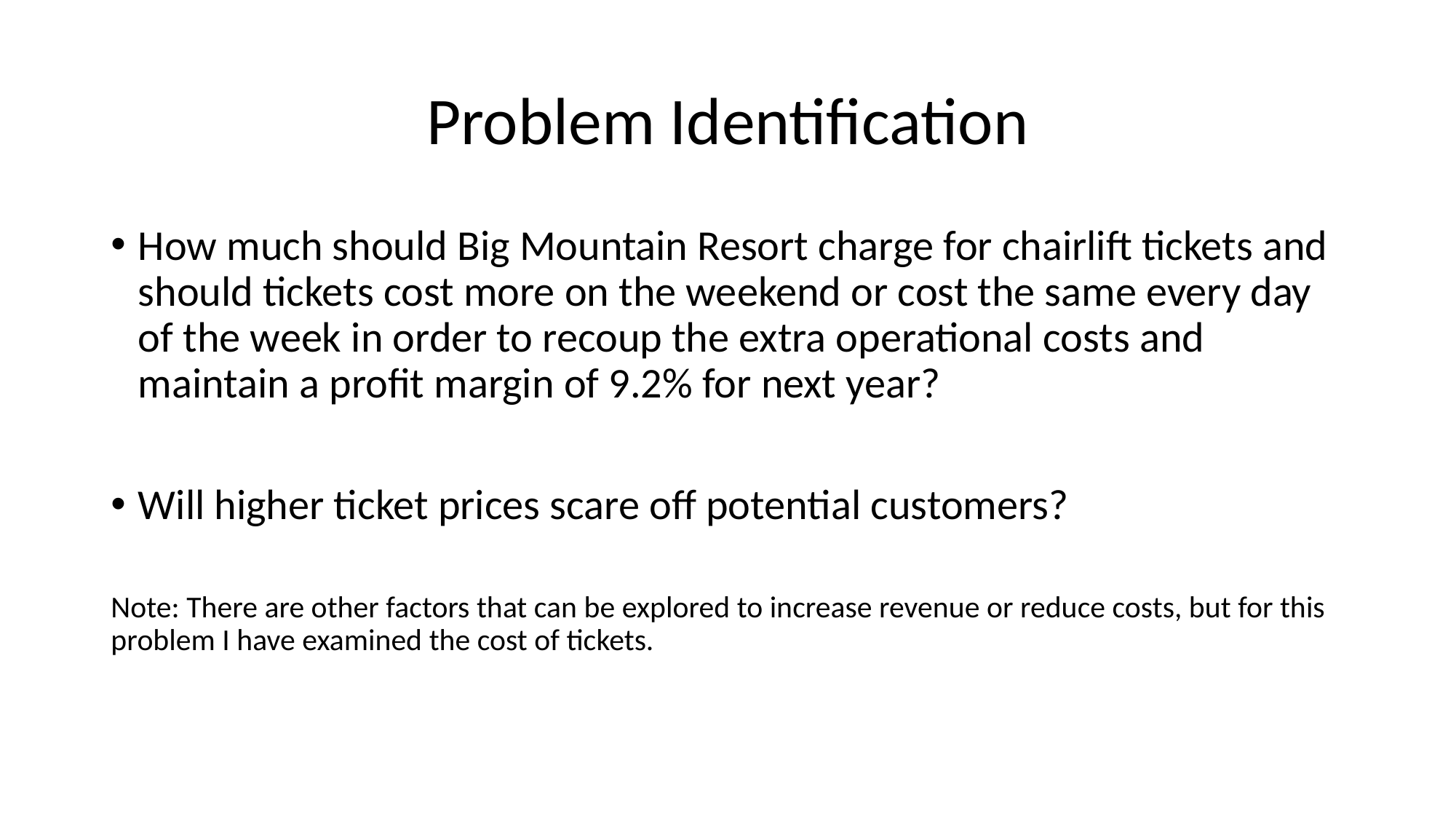

# Problem Identification
How much should Big Mountain Resort charge for chairlift tickets and should tickets cost more on the weekend or cost the same every day of the week in order to recoup the extra operational costs and maintain a profit margin of 9.2% for next year?

Will higher ticket prices scare off potential customers?

Note: There are other factors that can be explored to increase revenue or reduce costs, but for this problem I have examined the cost of tickets.